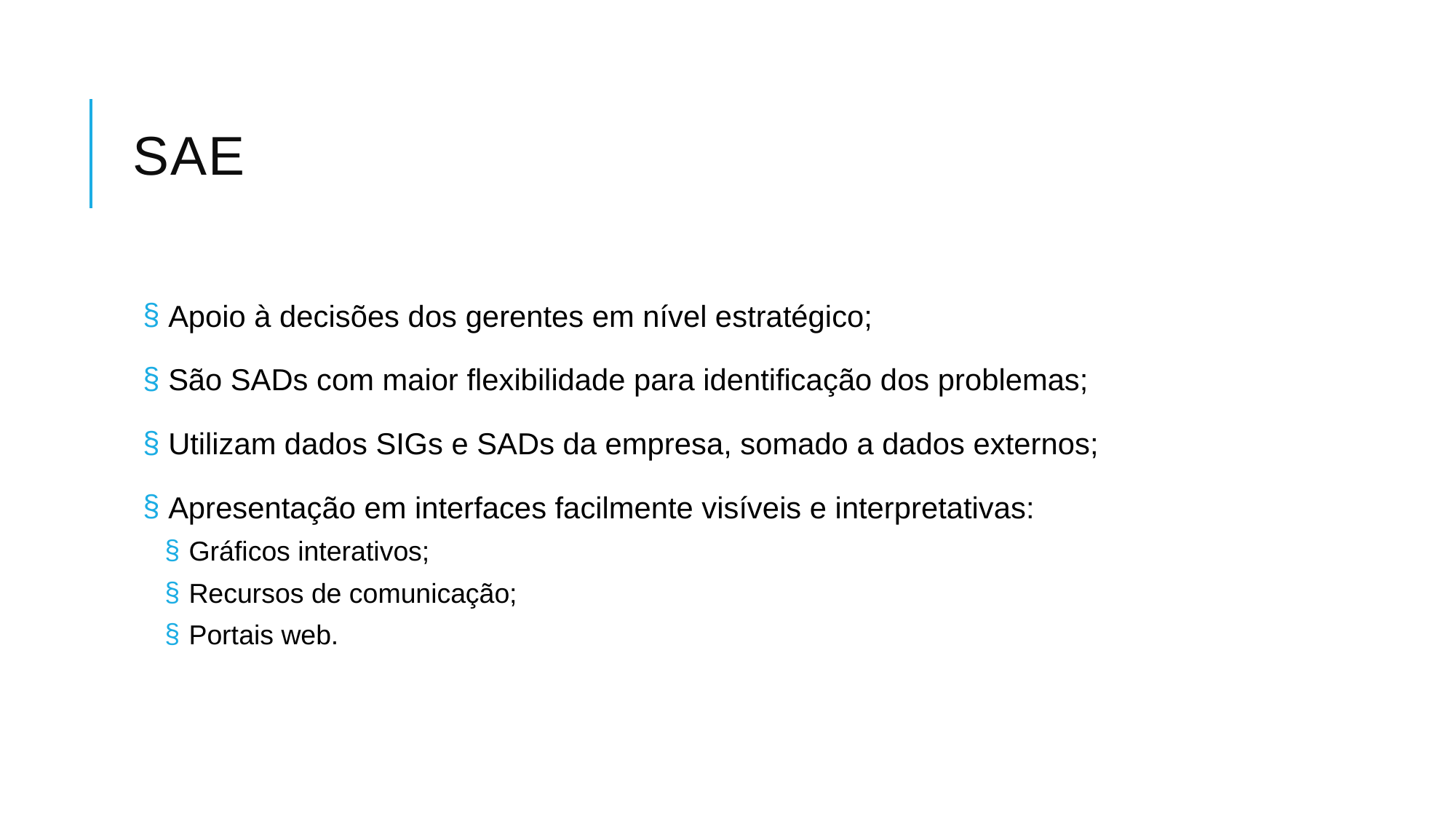

# SAE
 Apoio à decisões dos gerentes em nível estratégico;
 São SADs com maior flexibilidade para identificação dos problemas;
 Utilizam dados SIGs e SADs da empresa, somado a dados externos;
 Apresentação em interfaces facilmente visíveis e interpretativas:
 Gráficos interativos;
 Recursos de comunicação;
 Portais web.